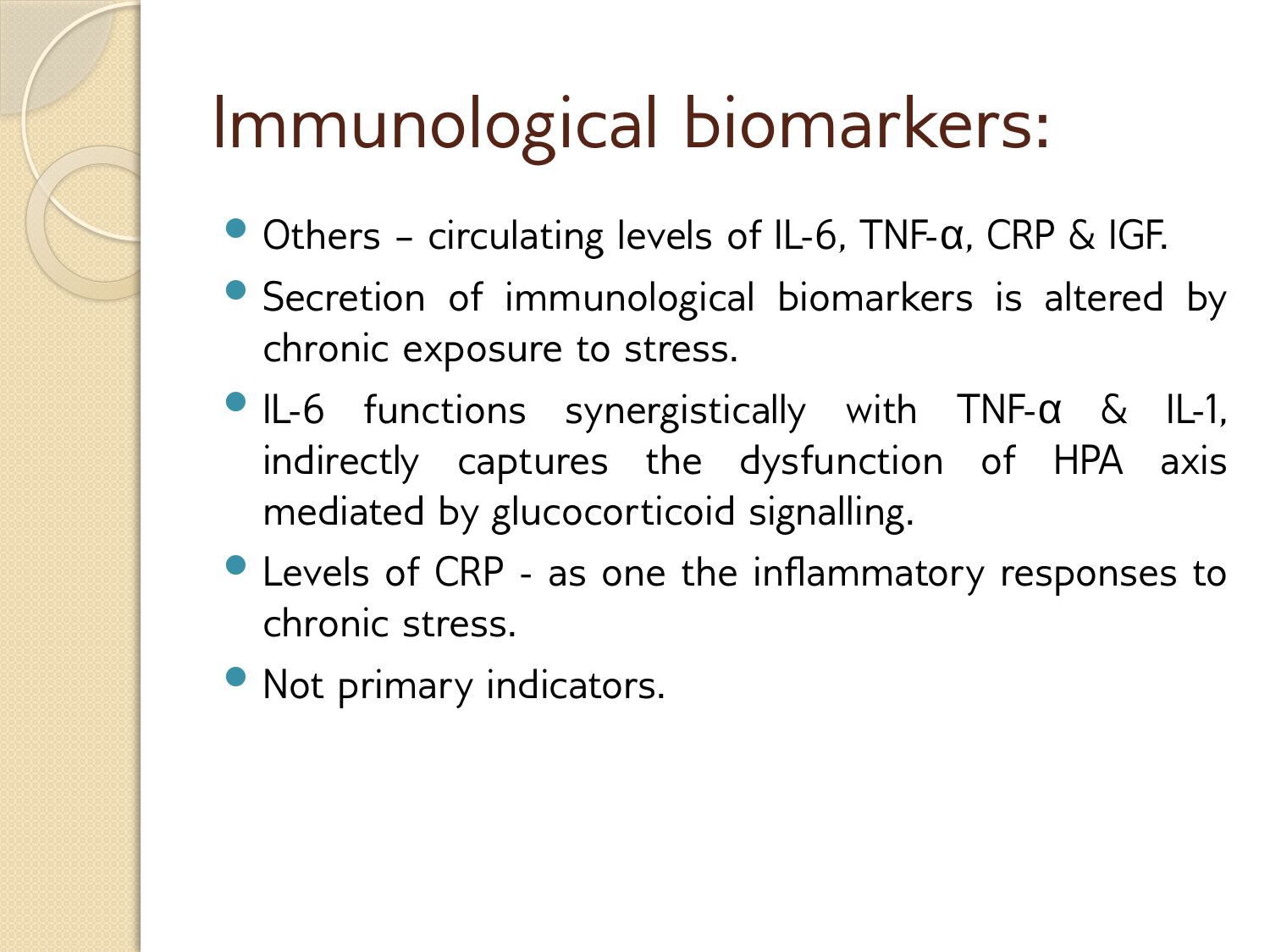

# Immunological biomarkers:
Others – circulating levels of IL-6, TNF-α, CRP & IGF.
Secretion of immunological biomarkers is altered by chronic exposure to stress.
IL-6 functions synergistically with TNF-α & IL-1, indirectly captures the dysfunction of HPA axis mediated by glucocorticoid signalling.
Levels of CRP - as one the inflammatory responses to chronic stress.
Not primary indicators.